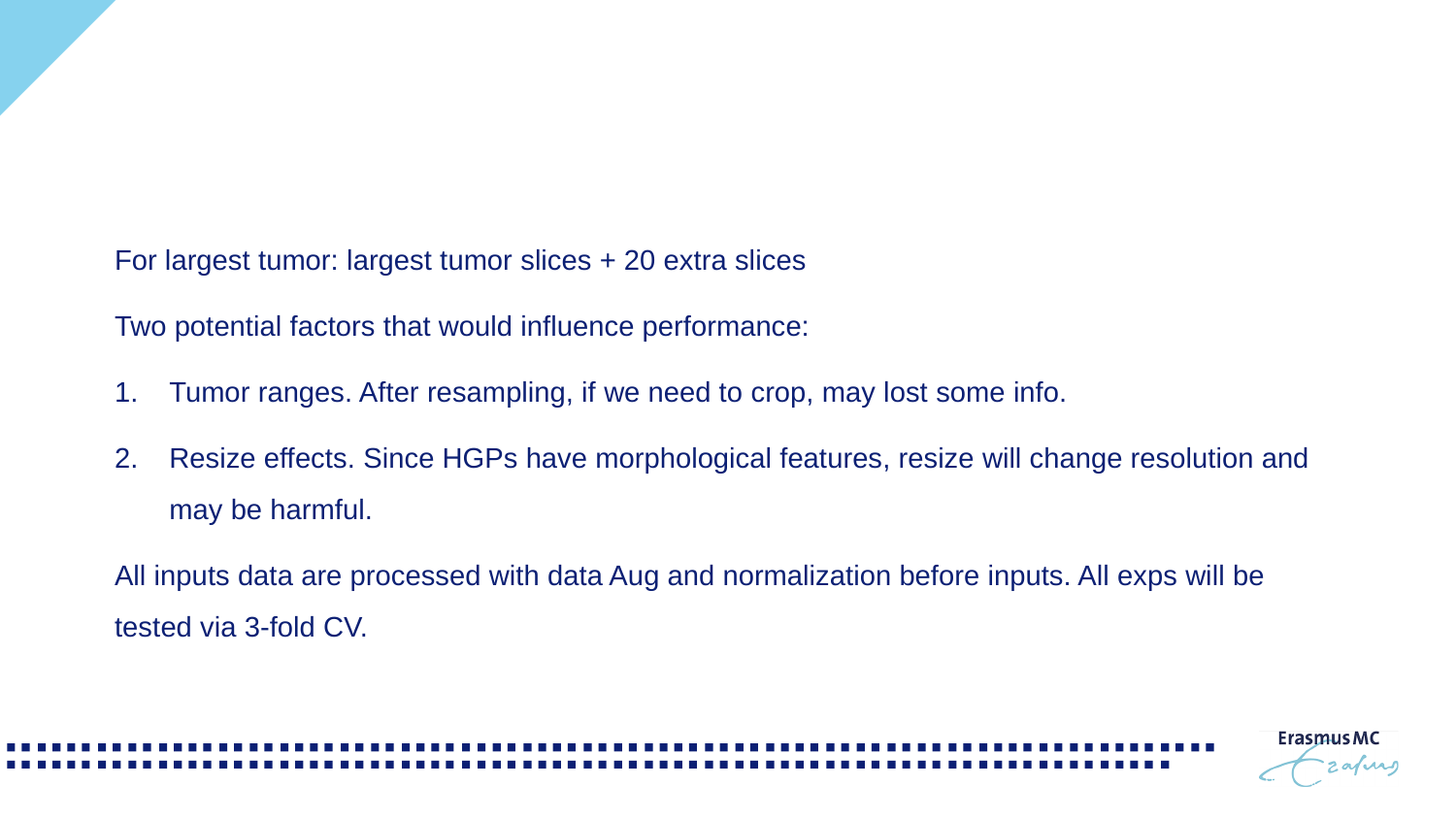

#
For largest tumor: largest tumor slices + 20 extra slices
Two potential factors that would influence performance:
Tumor ranges. After resampling, if we need to crop, may lost some info.
Resize effects. Since HGPs have morphological features, resize will change resolution and may be harmful.
All inputs data are processed with data Aug and normalization before inputs. All exps will be tested via 3-fold CV.